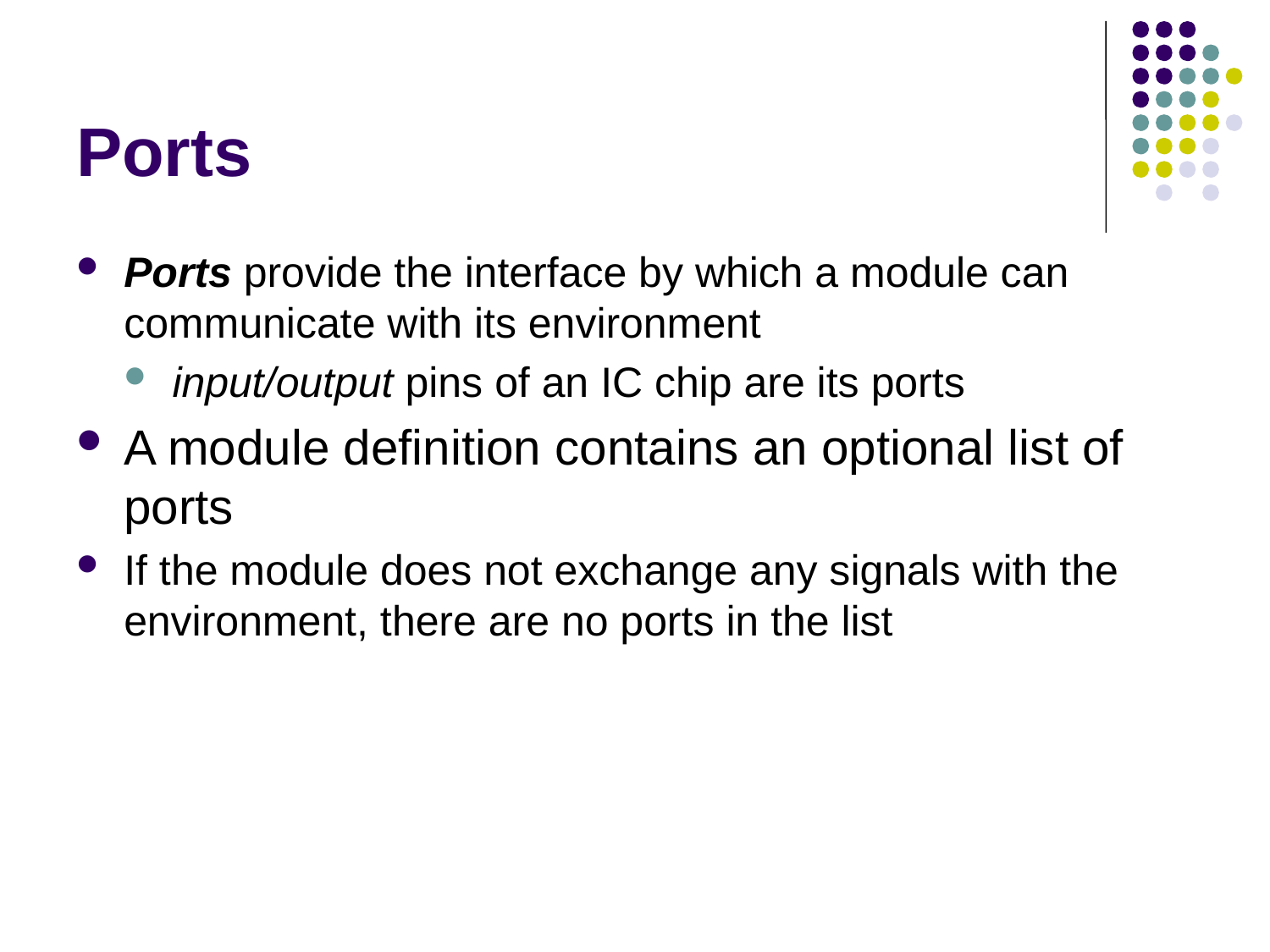

# Ports
Ports provide the interface by which a module can communicate with its environment
input/output pins of an IC chip are its ports
A module definition contains an optional list of ports
If the module does not exchange any signals with the environment, there are no ports in the list